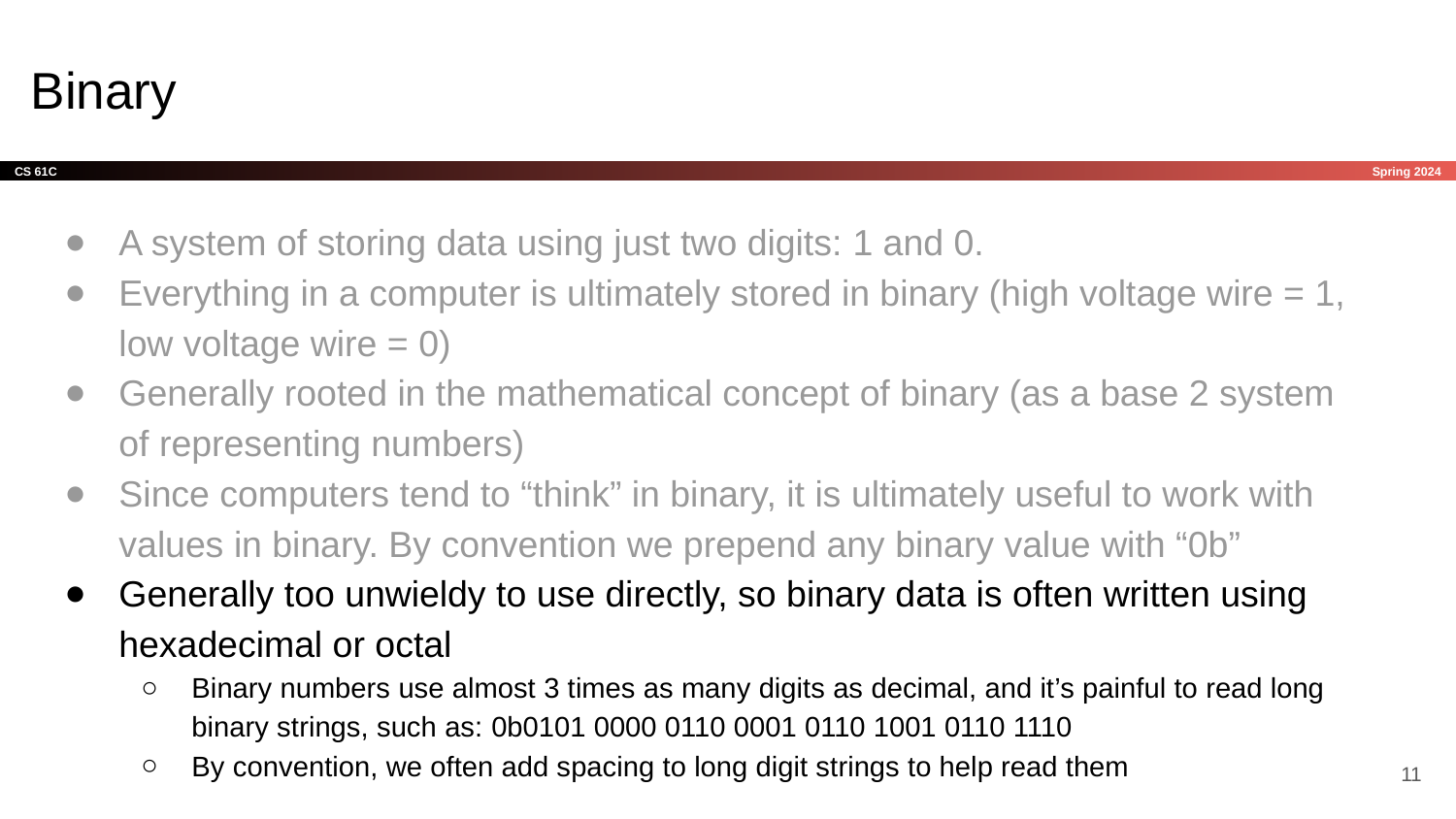

# Binary
A system of storing data using just two digits: 1 and 0.
Everything in a computer is ultimately stored in binary (high voltage wire = 1, low voltage wire = 0)
Generally rooted in the mathematical concept of binary (as a base 2 system of representing numbers)
Since computers tend to “think” in binary, it is ultimately useful to work with values in binary. By convention we prepend any binary value with “0b”
Generally too unwieldy to use directly, so binary data is often written using hexadecimal or octal
Binary numbers use almost 3 times as many digits as decimal, and it’s painful to read long binary strings, such as: 0b0101 0000 0110 0001 0110 1001 0110 1110
By convention, we often add spacing to long digit strings to help read them
11